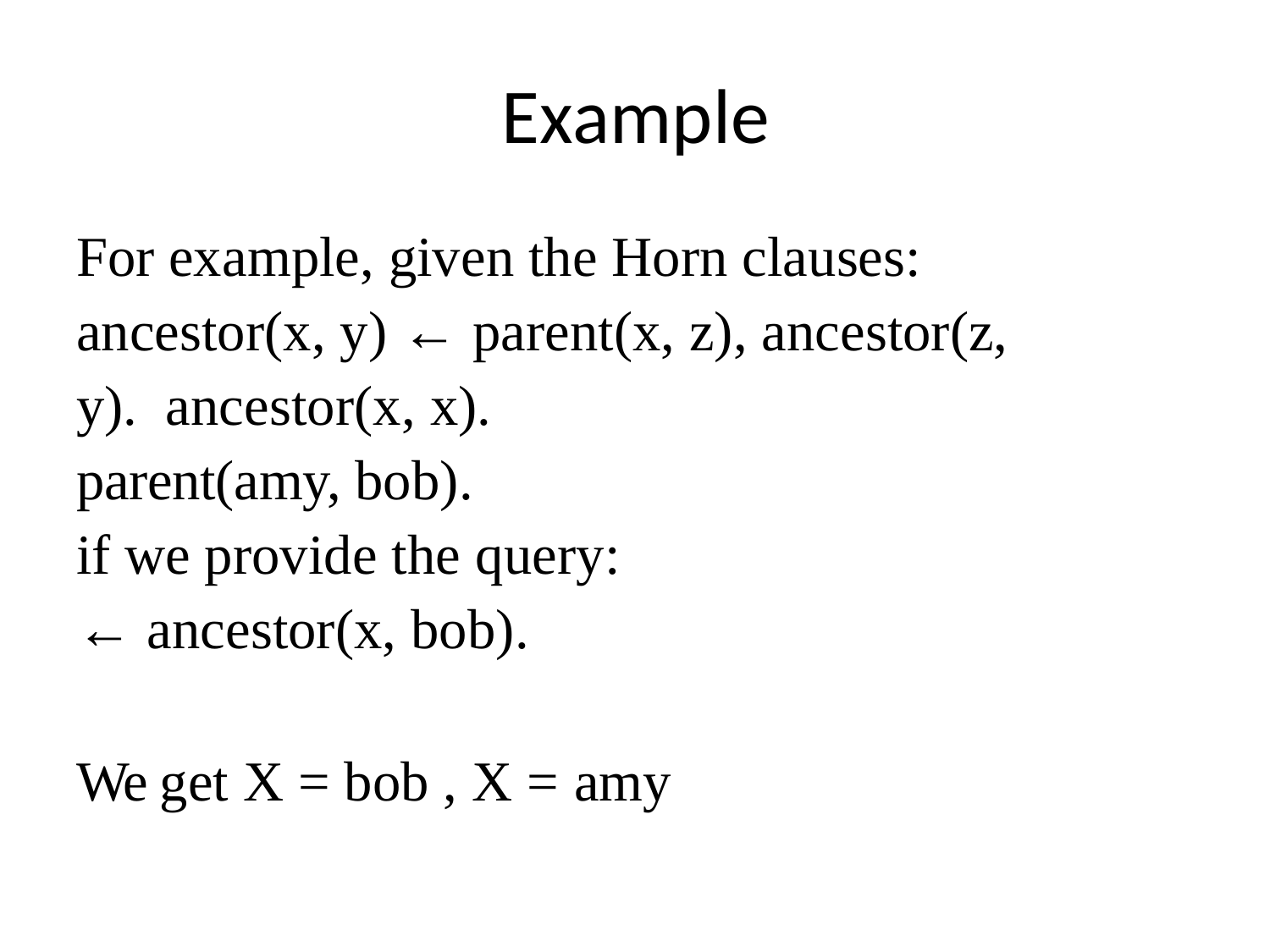

# Example
For example, given the Horn clauses:  ancestor(x, y) ← parent(x, z), ancestor(z, y).  ancestor(x, x).
parent(amy, bob).
if we provide the query:
← ancestor(x, bob).

We get X = bob , X = amy